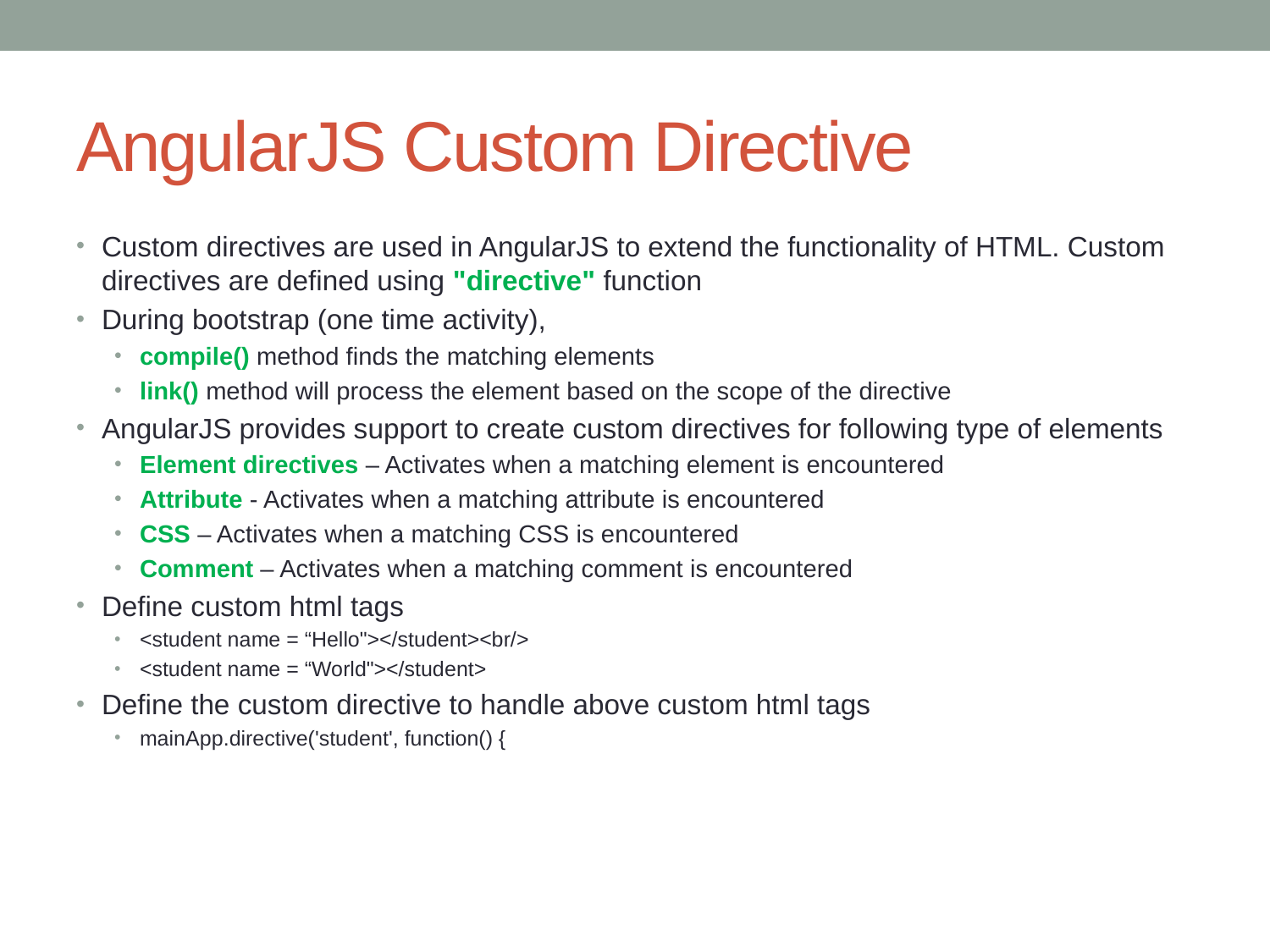

# AngularJS Custom Directive
Custom directives are used in AngularJS to extend the functionality of HTML. Custom directives are defined using "directive" function
During bootstrap (one time activity),
compile() method finds the matching elements
link() method will process the element based on the scope of the directive
AngularJS provides support to create custom directives for following type of elements
Element directives – Activates when a matching element is encountered
Attribute - Activates when a matching attribute is encountered
CSS – Activates when a matching CSS is encountered
Comment – Activates when a matching comment is encountered
Define custom html tags
<student name = “Hello"></student><br/>
<student name = “World"></student>
Define the custom directive to handle above custom html tags
mainApp.directive('student', function() {